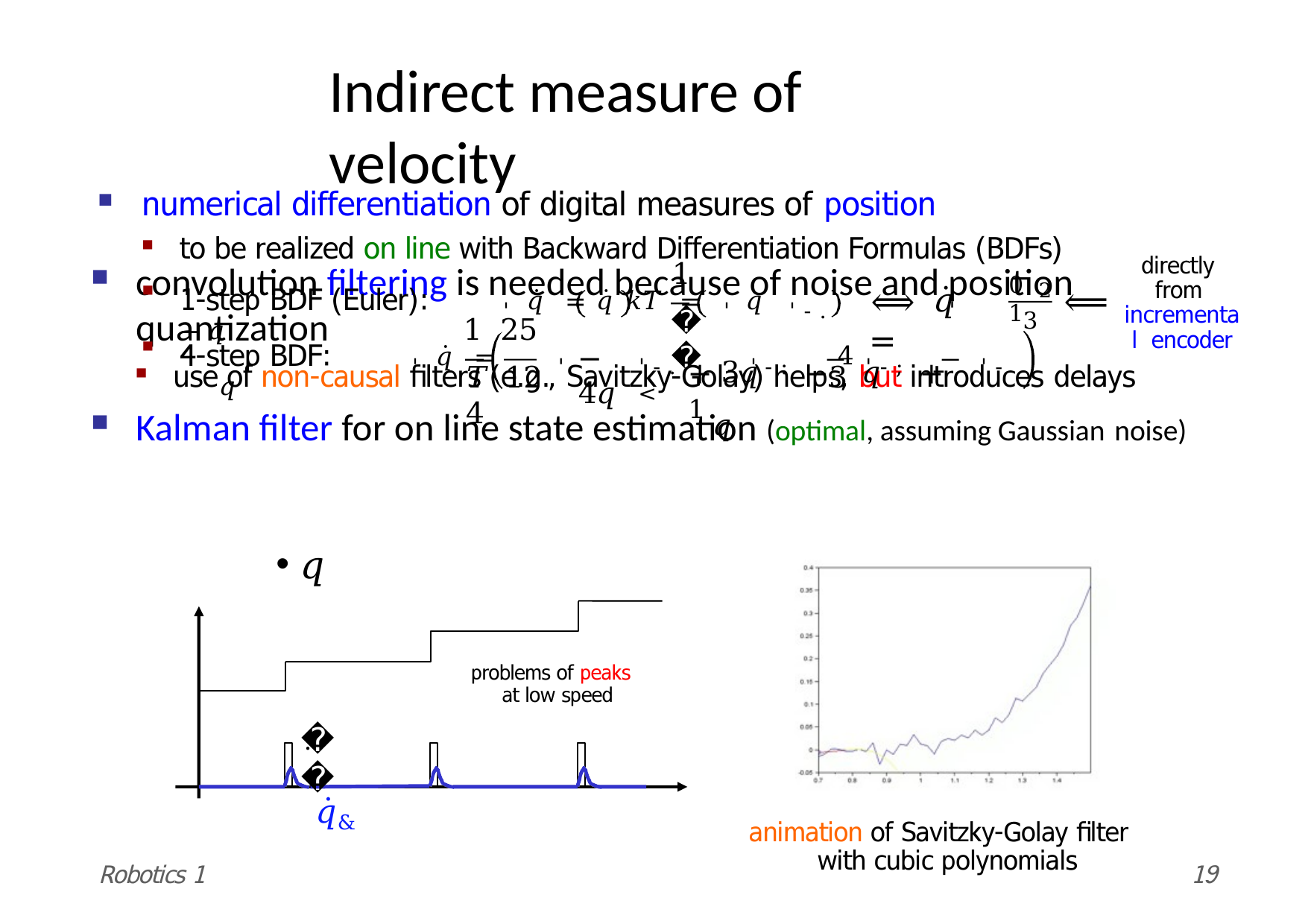

# Indirect measure of velocity
numerical differentiation of digital measures of position
to be realized on line with Backward Differentiation Formulas (BDFs)
convolution filtering is needed because of noise and position quantization
use of non-causal filters (e.g., Savitzky-Golay) helps, but introduces delays
Kalman filter for on line state estimation (optimal, assuming Gaussian noise)

𝑞
directly  from  incremental  encoder
1
1-step BDF (Euler):	𝑞̇	= 𝑞̇	𝑘𝑇	=	𝑞	− 𝑞
01
2
⟺	𝑞̇	=
⟸

'
'	'	'-.

𝑇

3
1	25
4-step BDF:	𝑞̇	=	𝑞

− 4𝑞
+ 3𝑞	− 4 𝑞	+ 1 𝑞
'	'
'-.	'-:	'-;	'-<
𝑇	12	3	4

problems of peaks  at low speed
𝑞
̇	𝑞̇&
animation of Savitzky-Golay filter  with cubic polynomials
Robotics 1
19